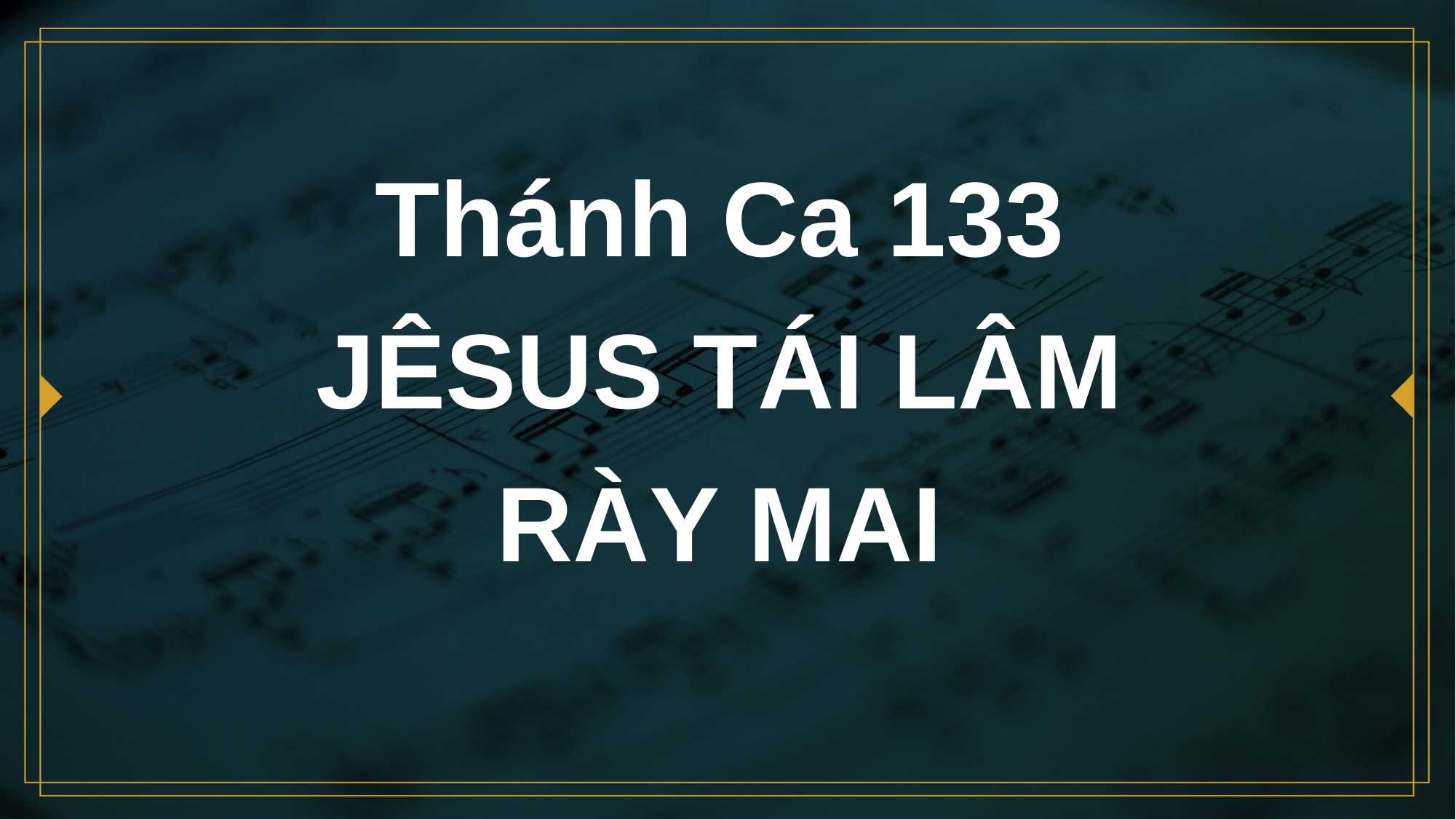

# Thánh Ca 133 JÊSUS TÁI LÂM RÀY MAI